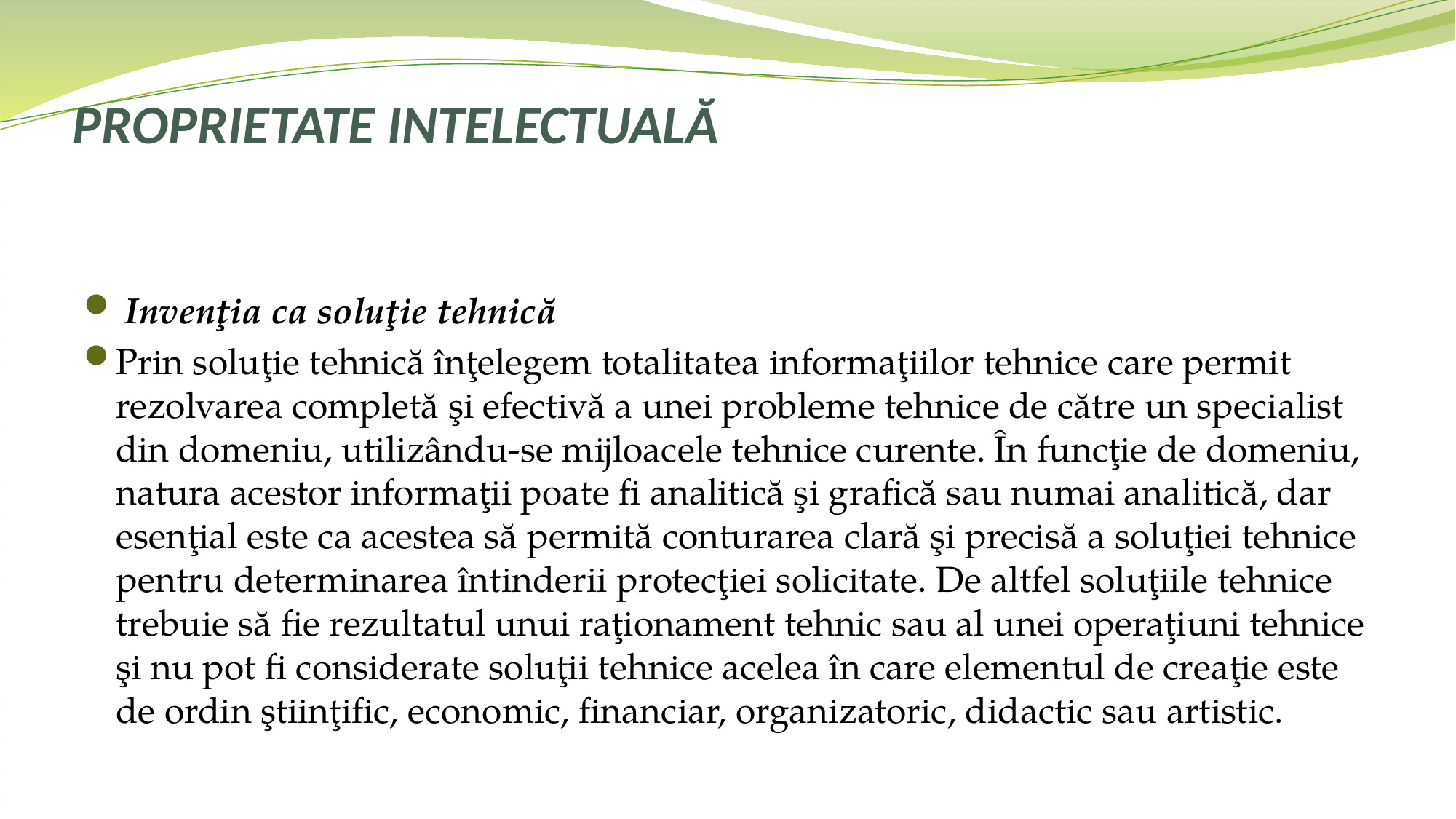

# PROPRIETATE INTELECTUALĂ

 Invenţia ca soluţie tehnică
Prin soluţie tehnică înţelegem totalitatea informaţiilor tehnice care permit rezolvarea completă şi efectivă a unei probleme tehnice de către un specialist din domeniu, utilizându-se mijloacele tehnice curente. În funcţie de domeniu, natura acestor informaţii poate fi analitică şi grafică sau numai analitică, dar esenţial este ca acestea să permită conturarea clară şi precisă a soluţiei tehnice pentru determinarea întinderii protecţiei solicitate. De altfel soluţiile tehnice trebuie să fie rezultatul unui raţionament tehnic sau al unei operaţiuni tehnice şi nu pot fi considerate soluţii tehnice acelea în care elementul de creaţie este de ordin ştiinţific, economic, financiar, organizatoric, didactic sau artistic.